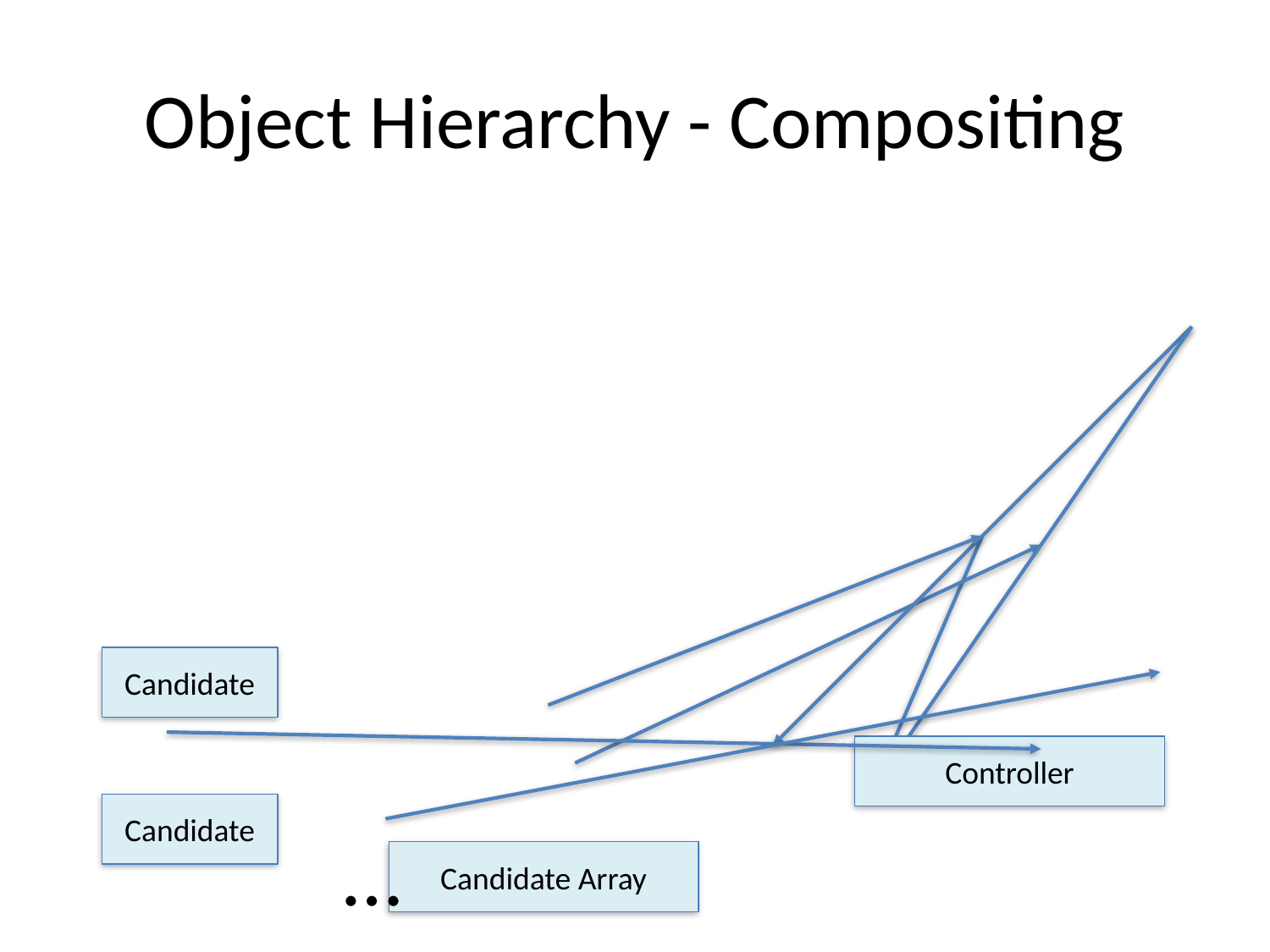

# Object Hierarchy - Compositing

Candidate
Controller
Candidate
…
Candidate Array